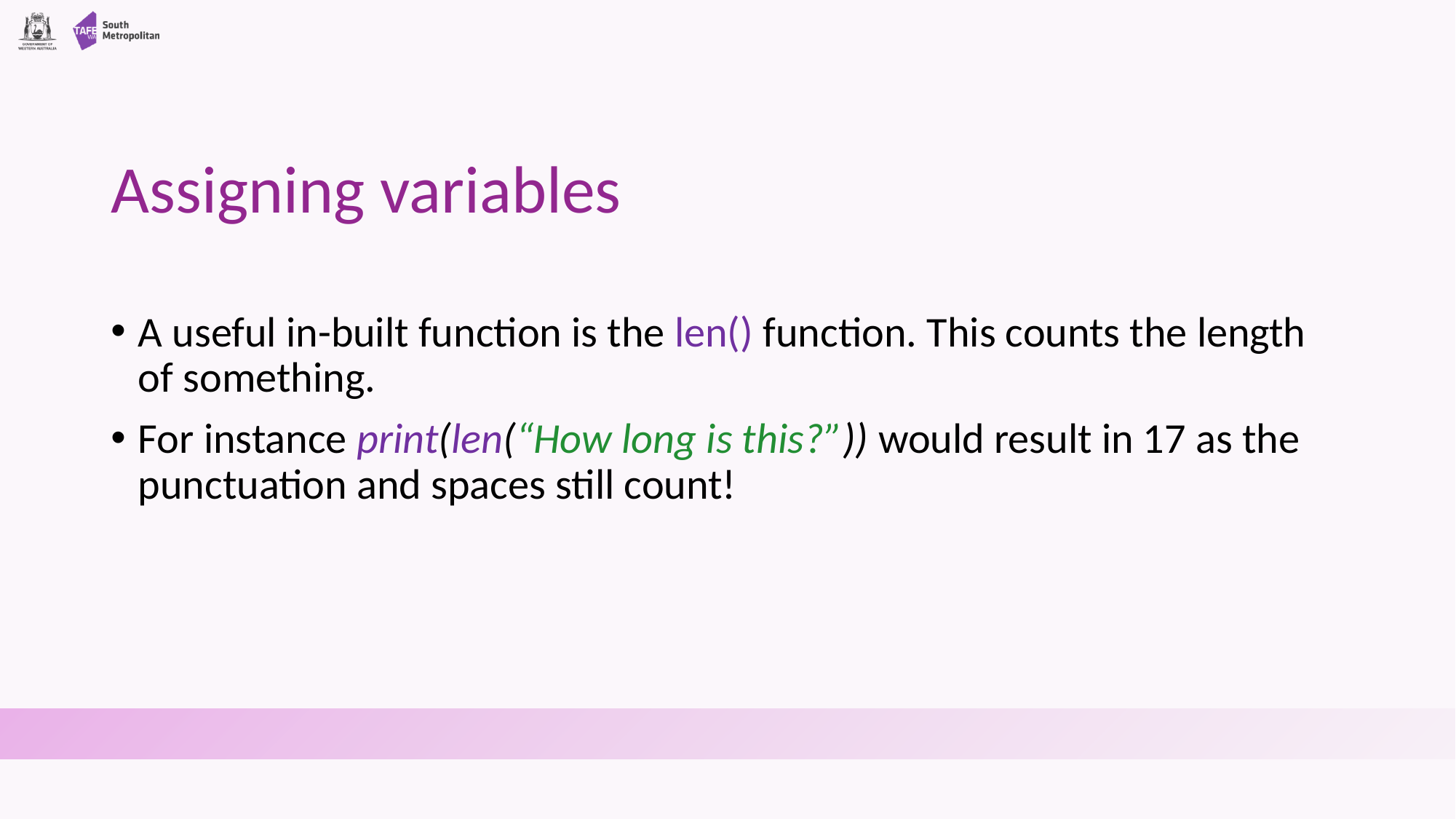

# Assigning variables
A useful in-built function is the len() function. This counts the length of something.
For instance print(len(“How long is this?”)) would result in 17 as the punctuation and spaces still count!